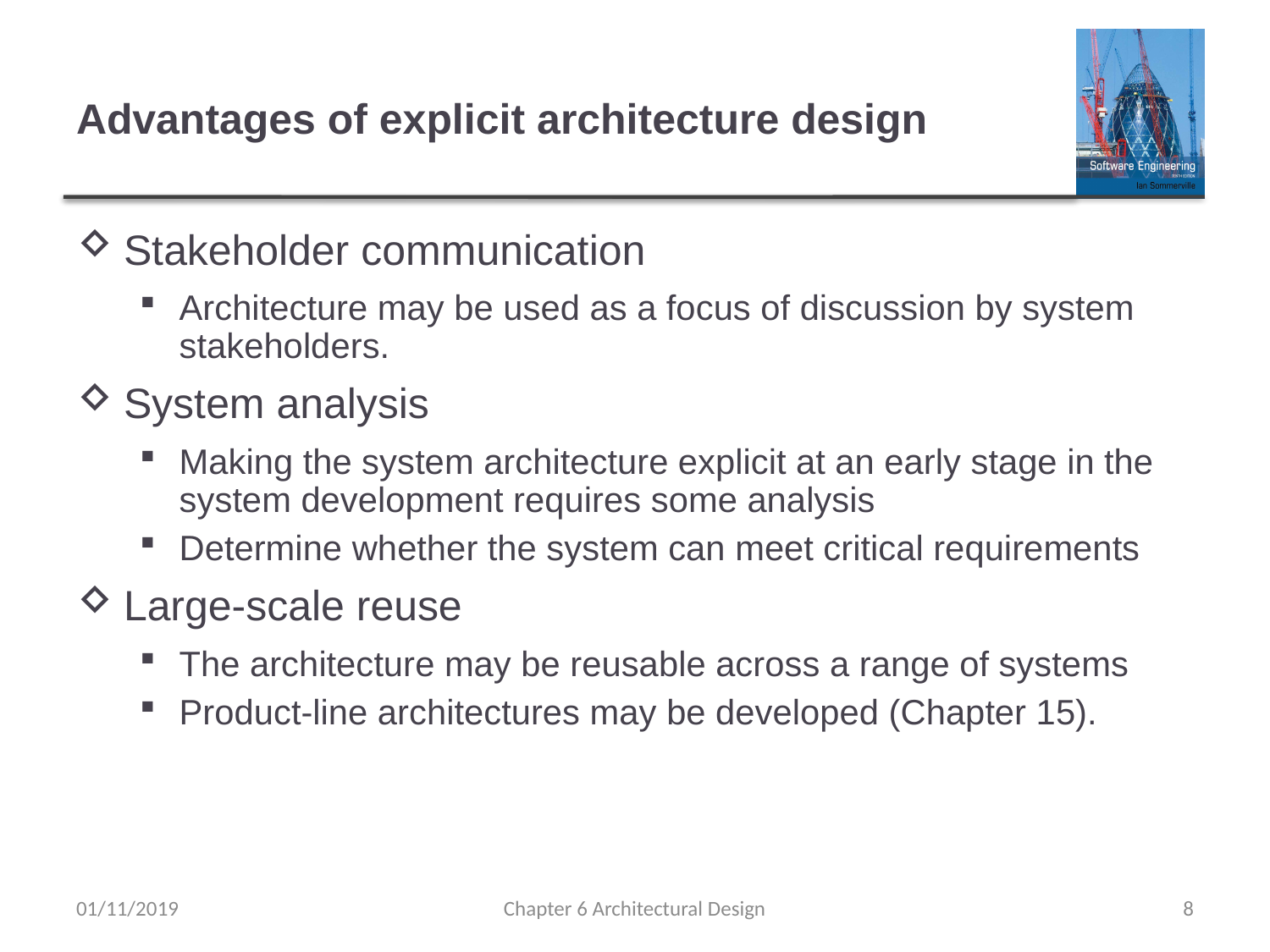

# Advantages of explicit architecture design
Stakeholder communication
Architecture may be used as a focus of discussion by system stakeholders.
System analysis
Making the system architecture explicit at an early stage in the system development requires some analysis
Determine whether the system can meet critical requirements
Large-scale reuse
The architecture may be reusable across a range of systems
Product-line architectures may be developed (Chapter 15).
01/11/2019
Chapter 6 Architectural Design
8